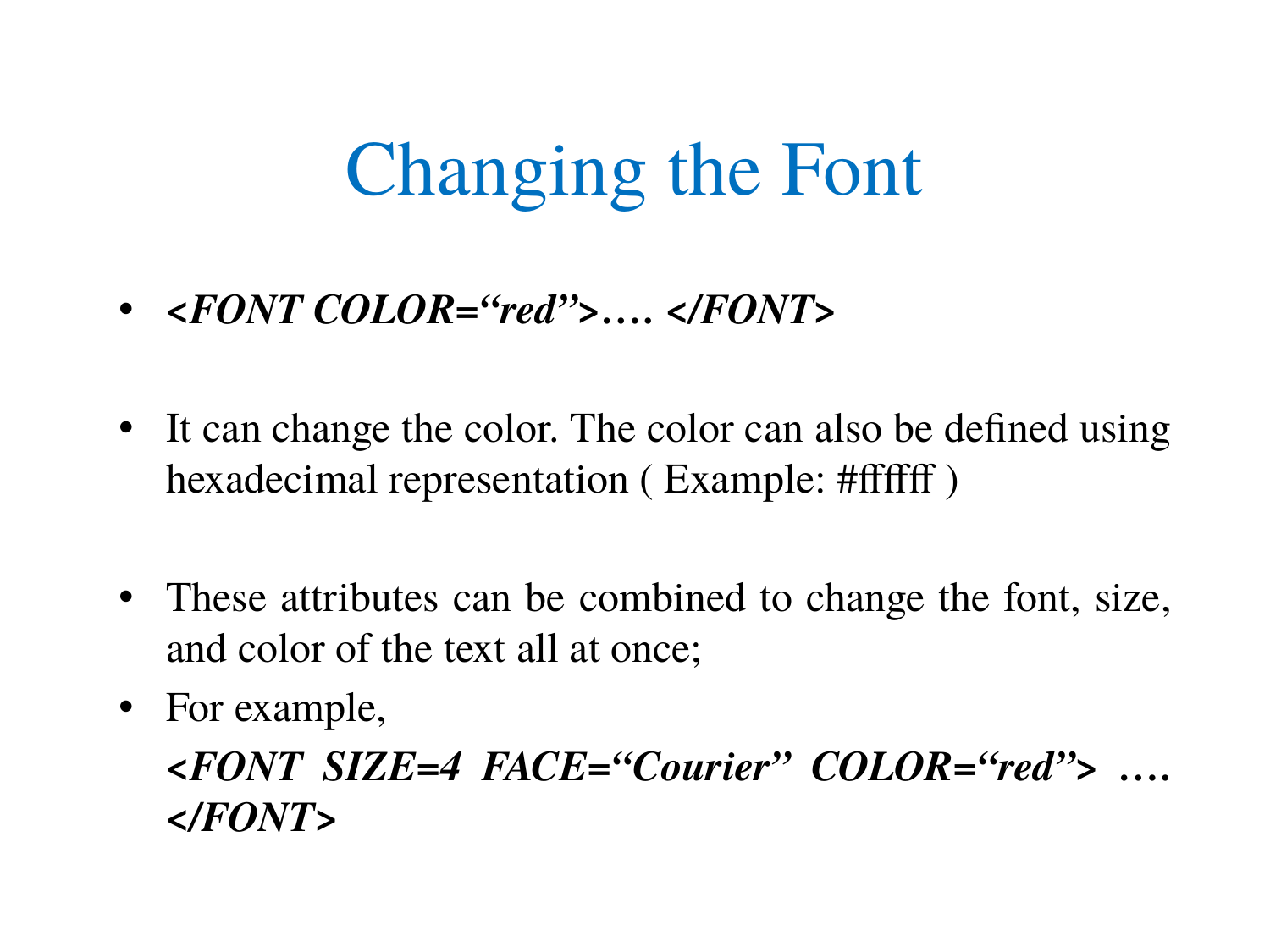

# Changing the Font
<FONT COLOR=“red”>…. </FONT>

It can change the color. The color can also be defined using hexadecimal representation ( Example: #ffffff )

These attributes can be combined to change the font, size, and color of the text all at once;
For example,
	<FONT SIZE=4 FACE=“Courier” COLOR=“red”> …. </FONT>